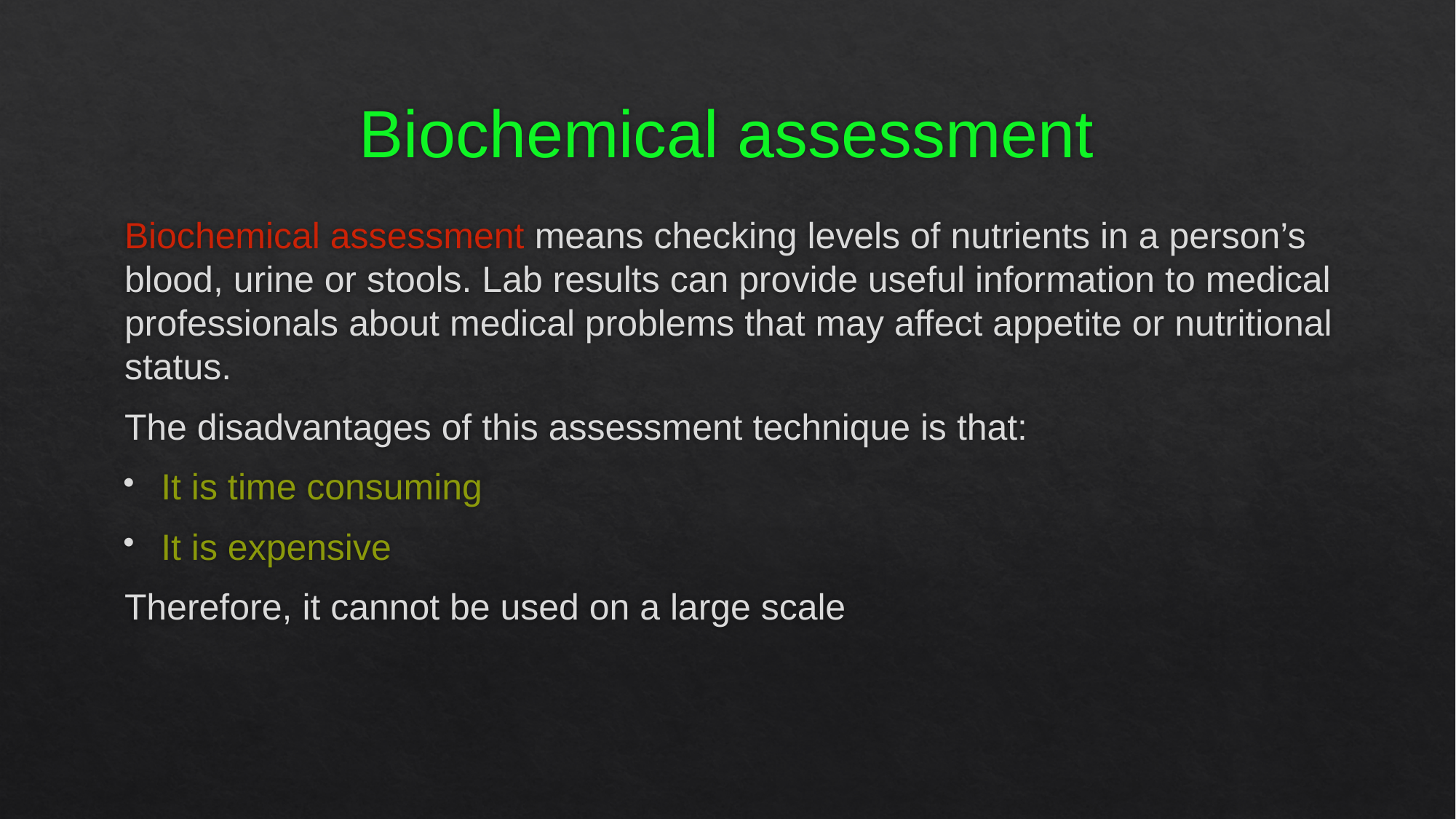

# Biochemical assessment
Biochemical assessment means checking levels of nutrients in a person’s blood, urine or stools. Lab results can provide useful information to medical professionals about medical problems that may affect appetite or nutritional status.
The disadvantages of this assessment technique is that:
It is time consuming
It is expensive
Therefore, it cannot be used on a large scale